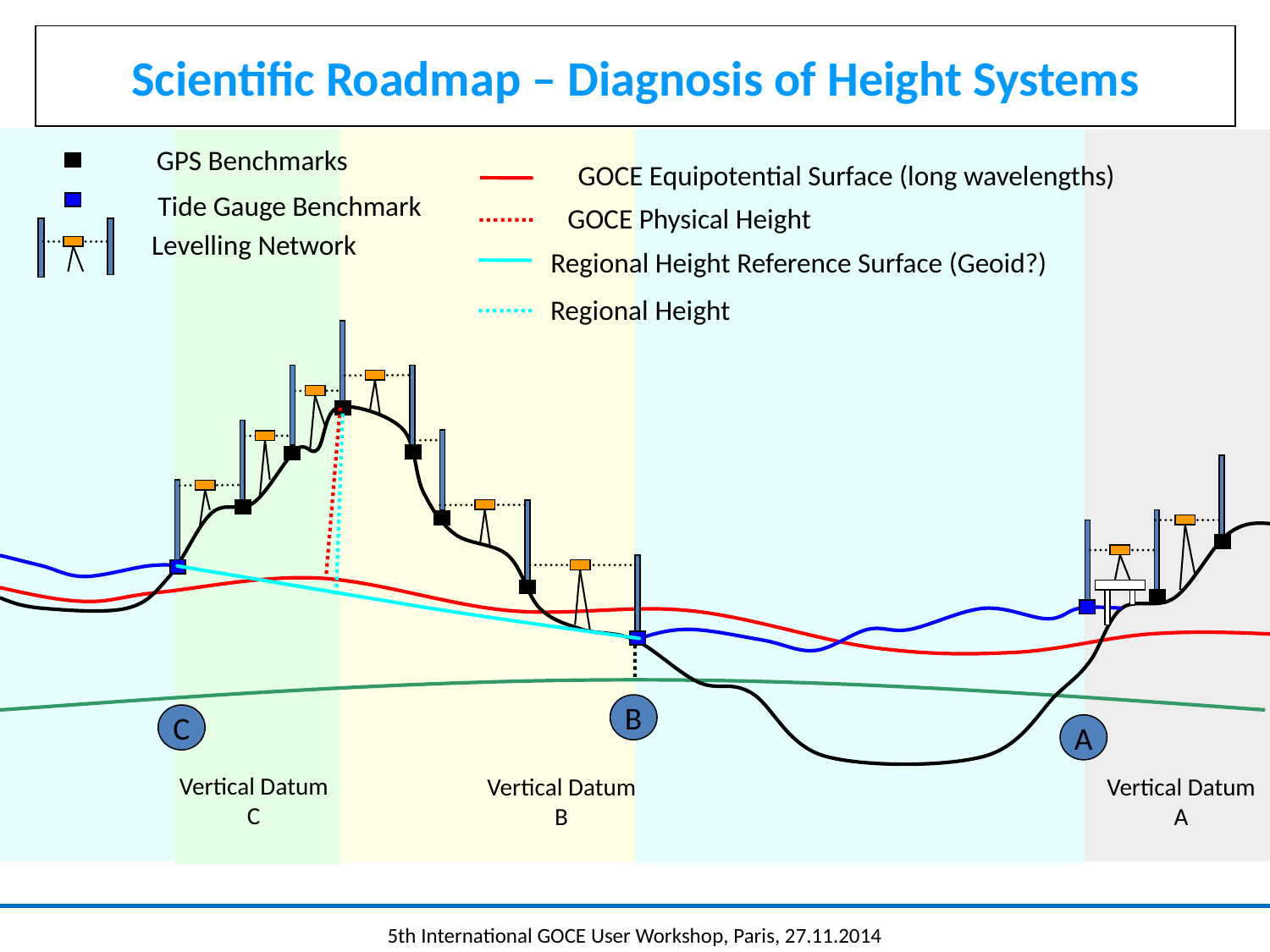

Scientific Roadmap – Diagnosis of Height Systems

GPS Benchmarks
GOCE Equipotential Surface (long wavelengths)

Tide Gauge Benchmark

GOCE Physical Height

Levelling Network

Regional Height Reference Surface (Geoid?)

Regional Height

B
C
A
Vertical Datum C
Vertical Datum B
Vertical Datum A